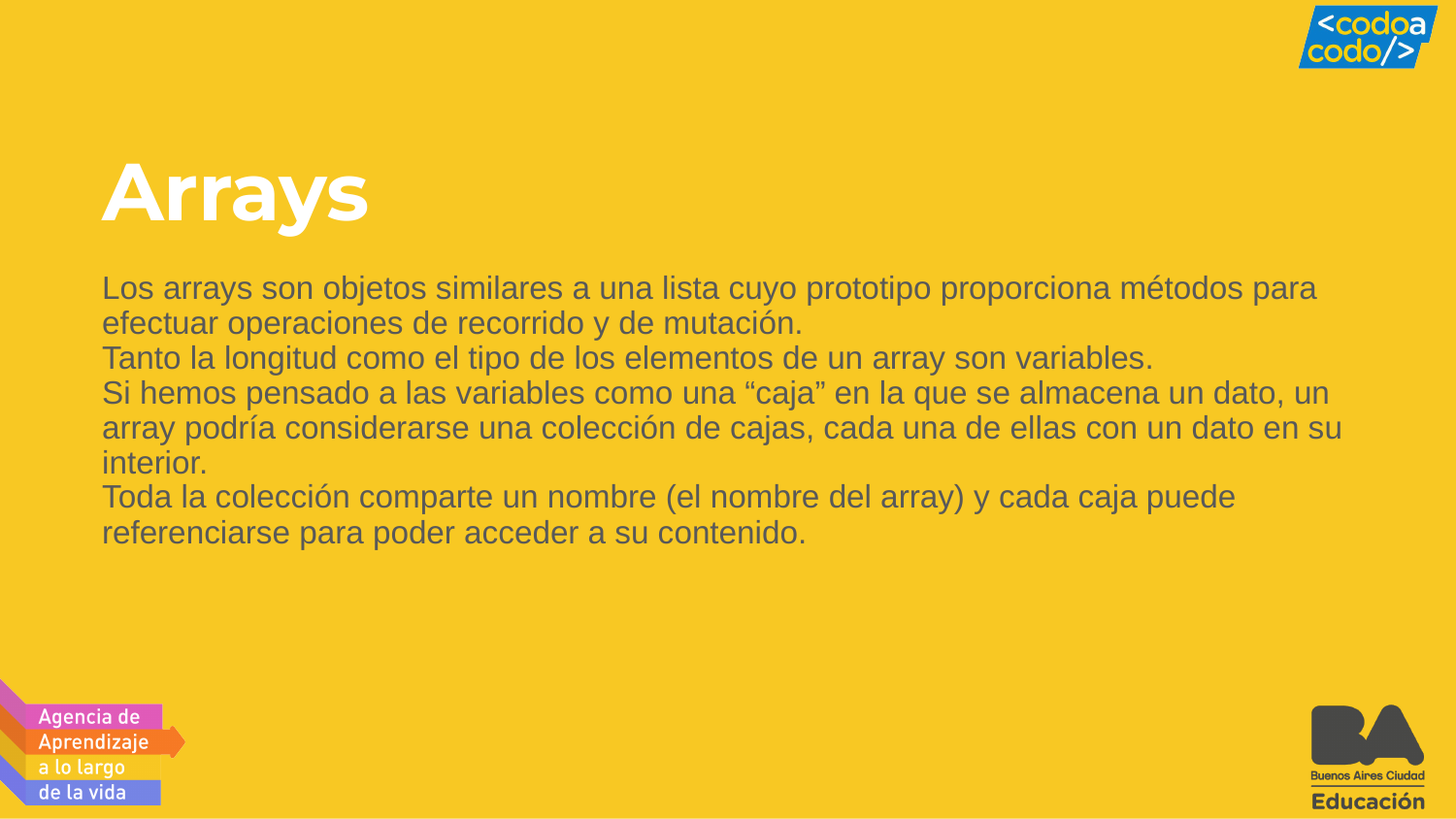

# Arrays
Los arrays son objetos similares a una lista cuyo prototipo proporciona métodos para efectuar operaciones de recorrido y de mutación.
Tanto la longitud como el tipo de los elementos de un array son variables.
Si hemos pensado a las variables como una “caja” en la que se almacena un dato, un array podría considerarse una colección de cajas, cada una de ellas con un dato en su interior.
Toda la colección comparte un nombre (el nombre del array) y cada caja puede referenciarse para poder acceder a su contenido.